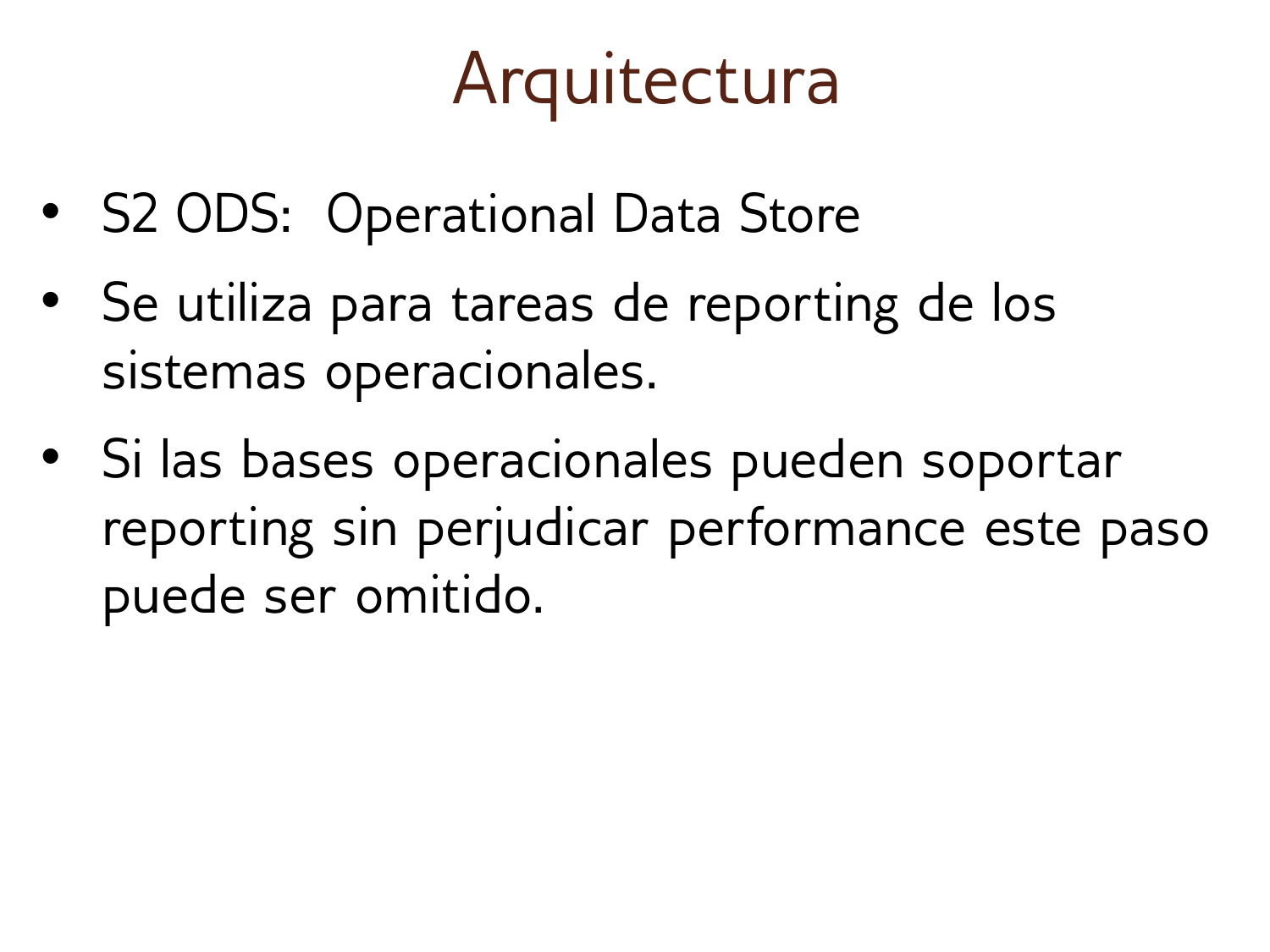

Arquitectura
S2 ODS:  Operational Data Store
Se utiliza para tareas de reporting de los sistemas operacionales.
Si las bases operacionales pueden soportar reporting sin perjudicar performance este paso puede ser omitido.